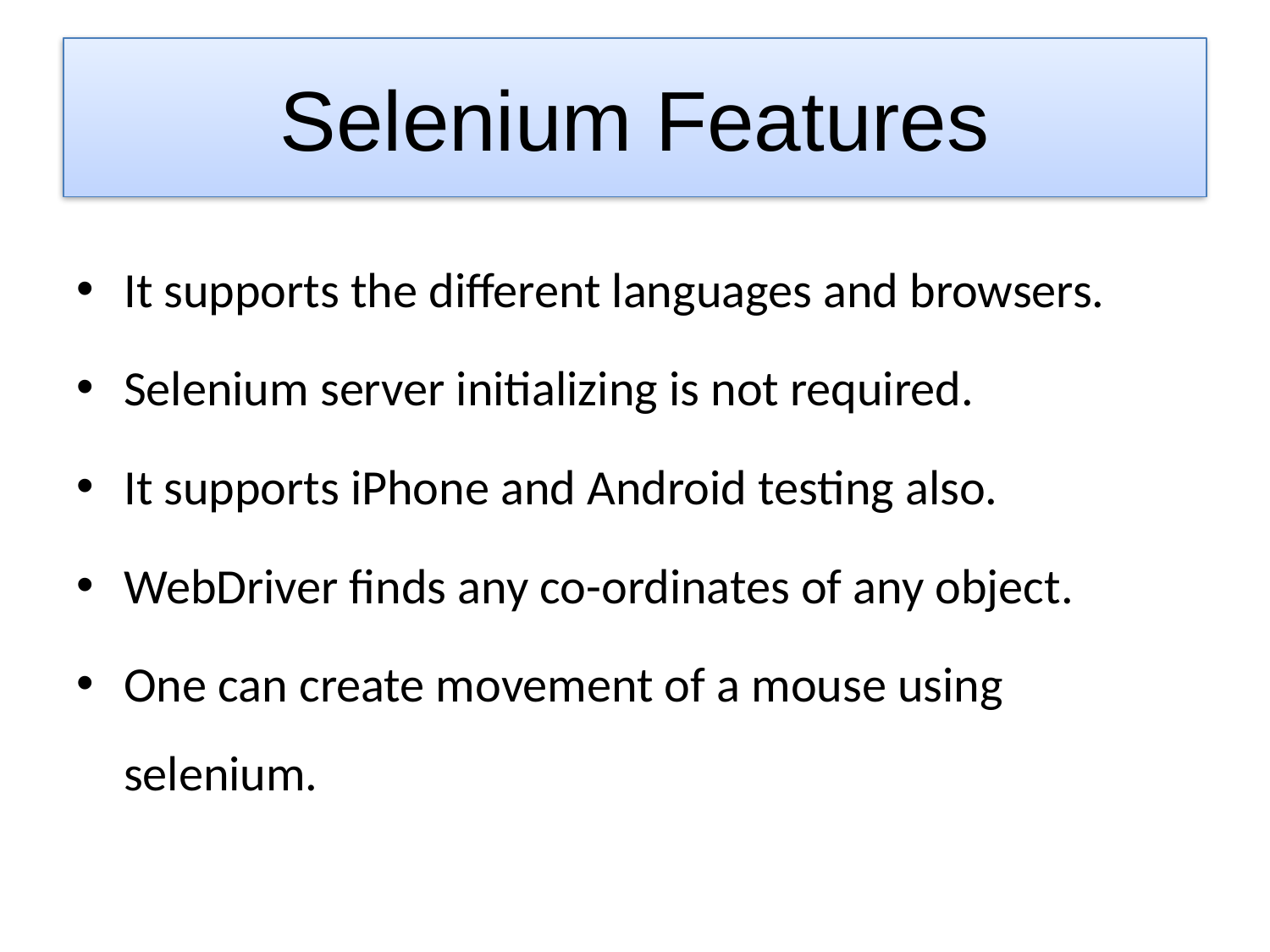

# Selenium Features
It supports the different languages and browsers.
Selenium server initializing is not required.
It supports iPhone and Android testing also.
WebDriver finds any co-ordinates of any object.
One can create movement of a mouse using selenium.